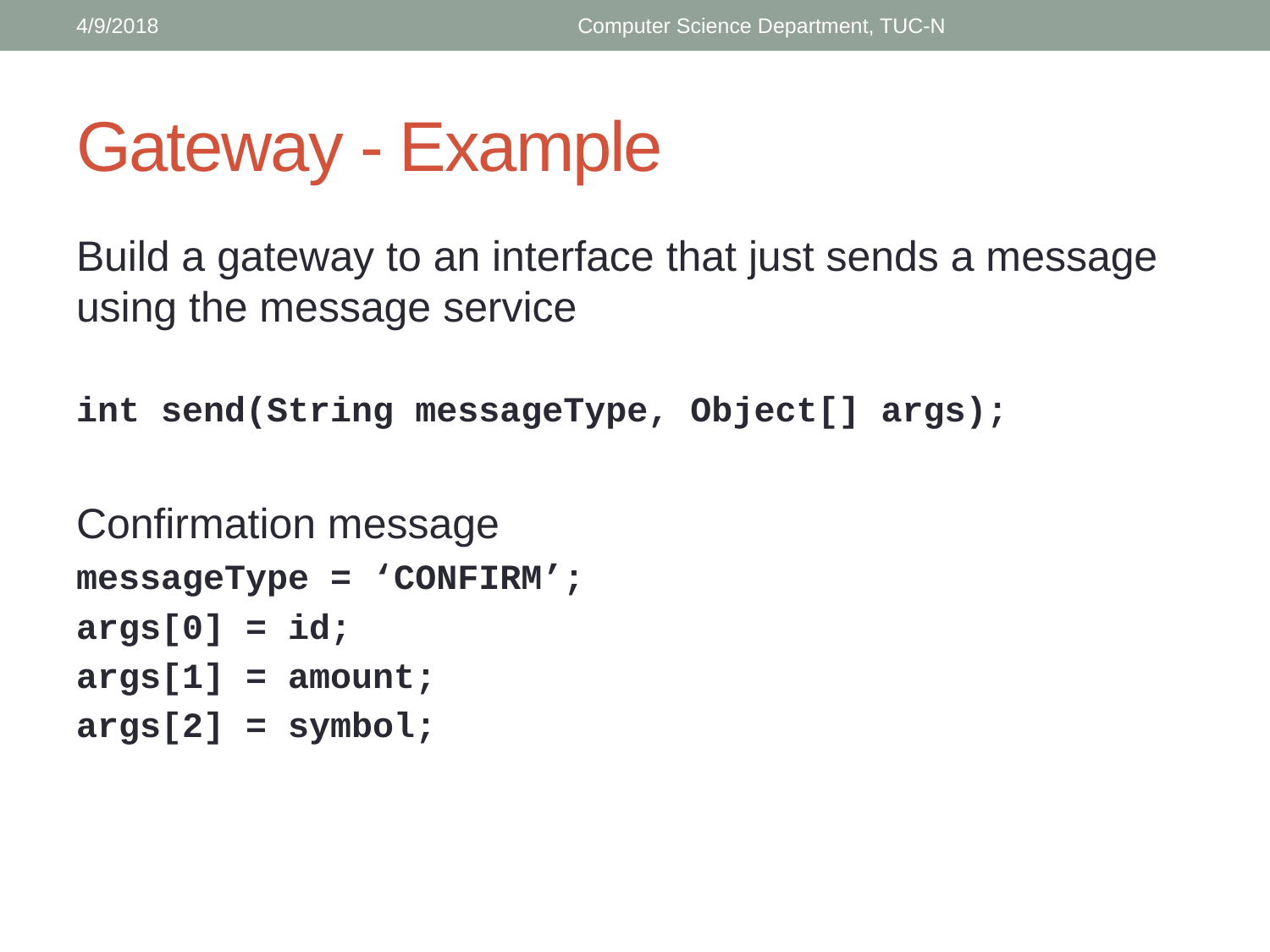

4/9/2018
Computer Science Department, TUC-N
# Gateway - Example
Build a gateway to an interface that just sends a message using the message service

int send(String messageType, Object[] args);

Confirmation message
messageType = ‘CONFIRM’;
args[0] = id;
args[1] = amount;
args[2] = symbol;